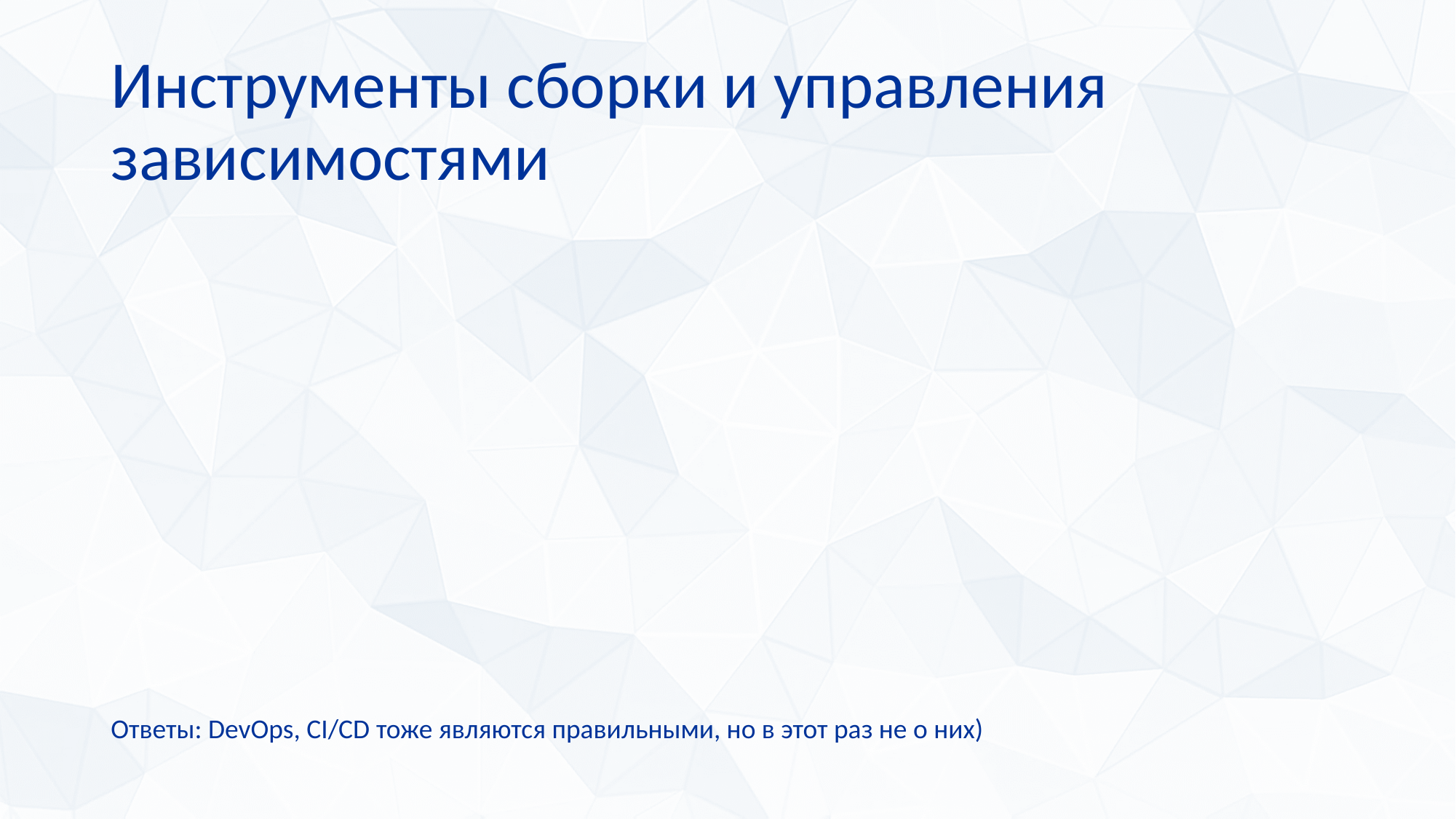

# Инструменты сборки и управления зависимостями
Ответы: DevOps, CI/CD тоже являются правильными, но в этот раз не о них)